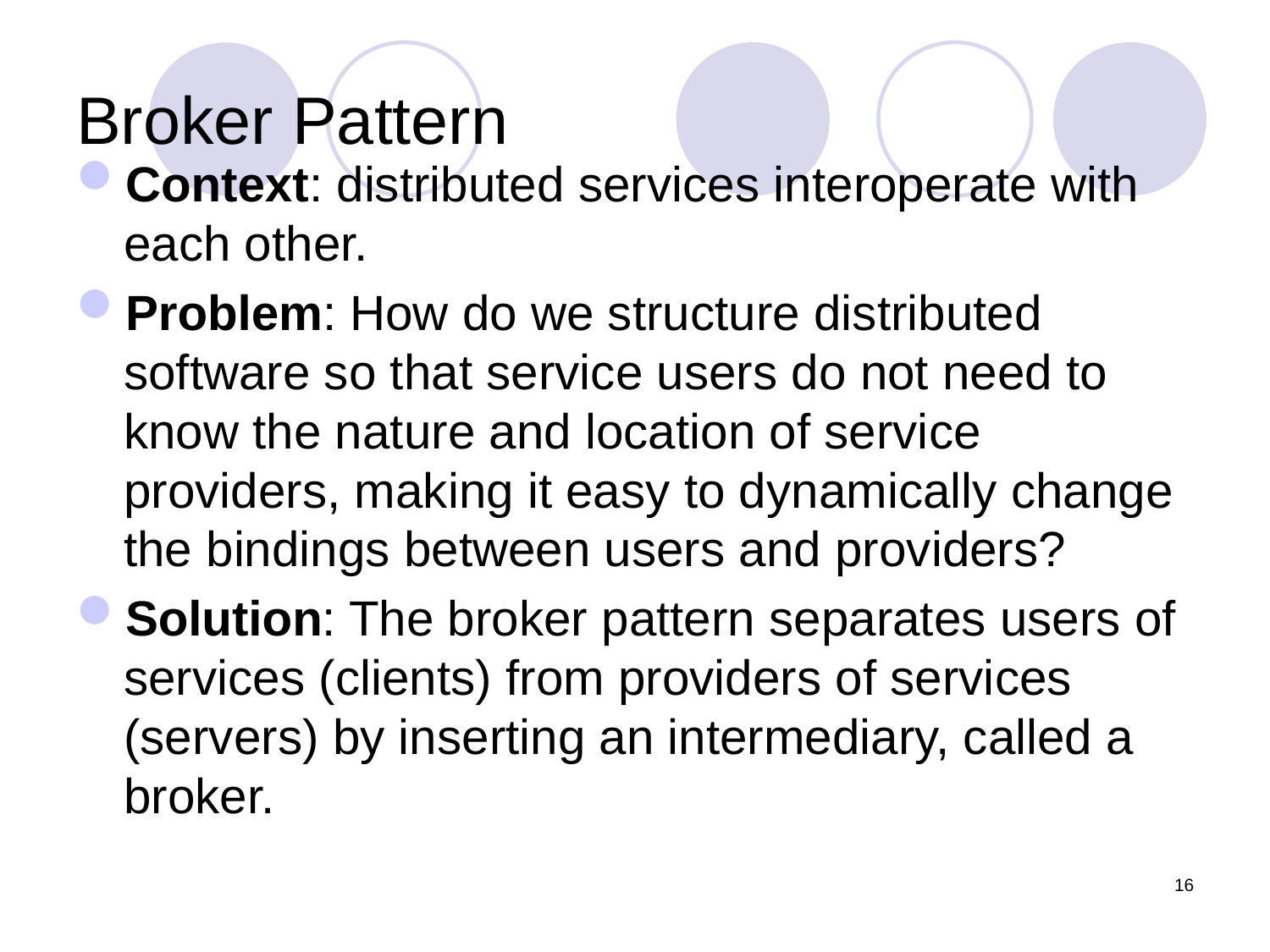

# Broker Pattern
Context: distributed services interoperate with each other.
Problem: How do we structure distributed software so that service users do not need to know the nature and location of service providers, making it easy to dynamically change the bindings between users and providers?
Solution: The broker pattern separates users of services (clients) from providers of services (servers) by inserting an intermediary, called a broker.
16